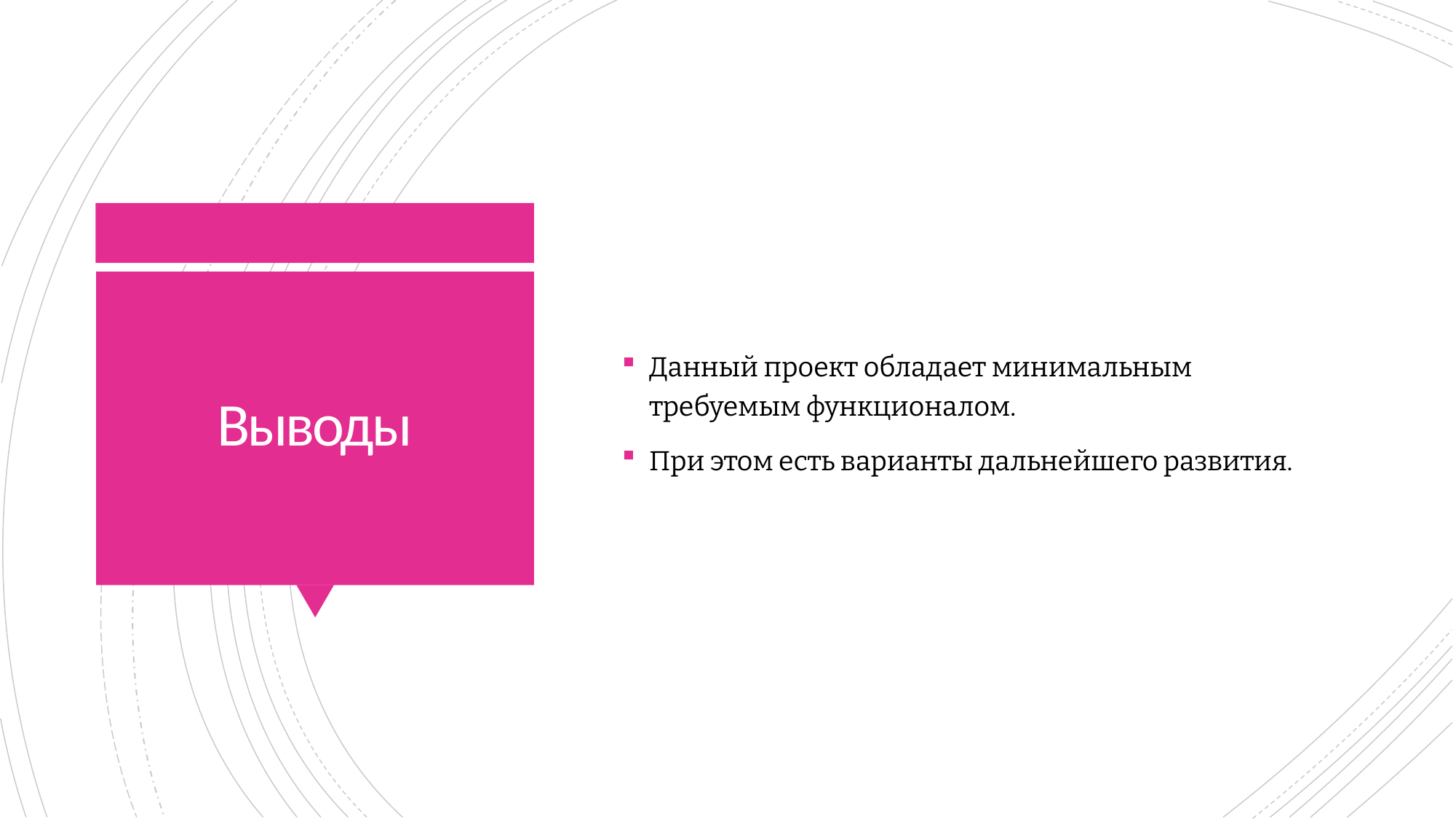

Данный проект обладает минимальным требуемым функционалом.
При этом есть варианты дальнейшего развития.
# Выводы